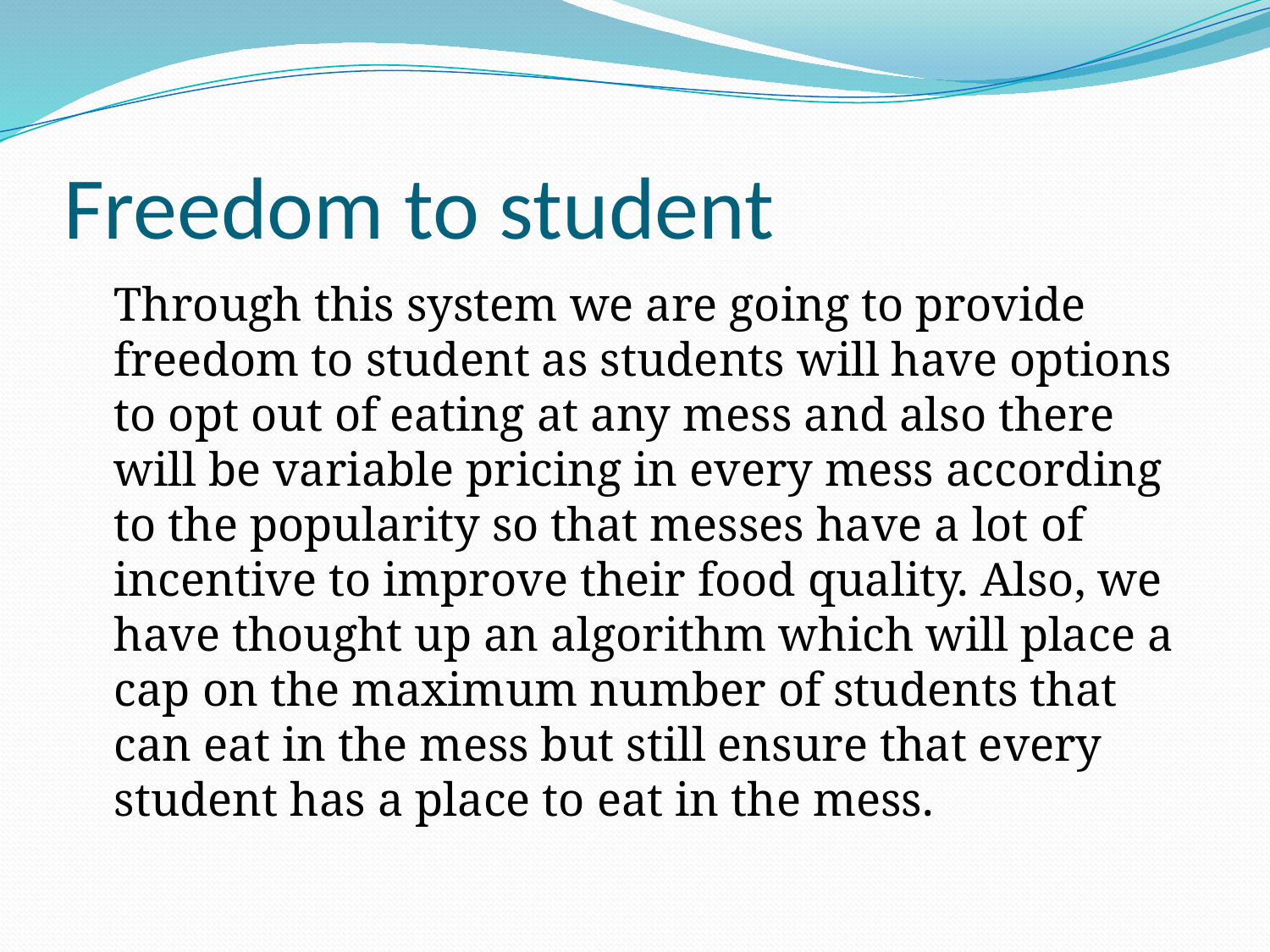

# Freedom to student
	Through this system we are going to provide freedom to student as students will have options to opt out of eating at any mess and also there will be variable pricing in every mess according to the popularity so that messes have a lot of incentive to improve their food quality. Also, we have thought up an algorithm which will place a cap on the maximum number of students that can eat in the mess but still ensure that every student has a place to eat in the mess.